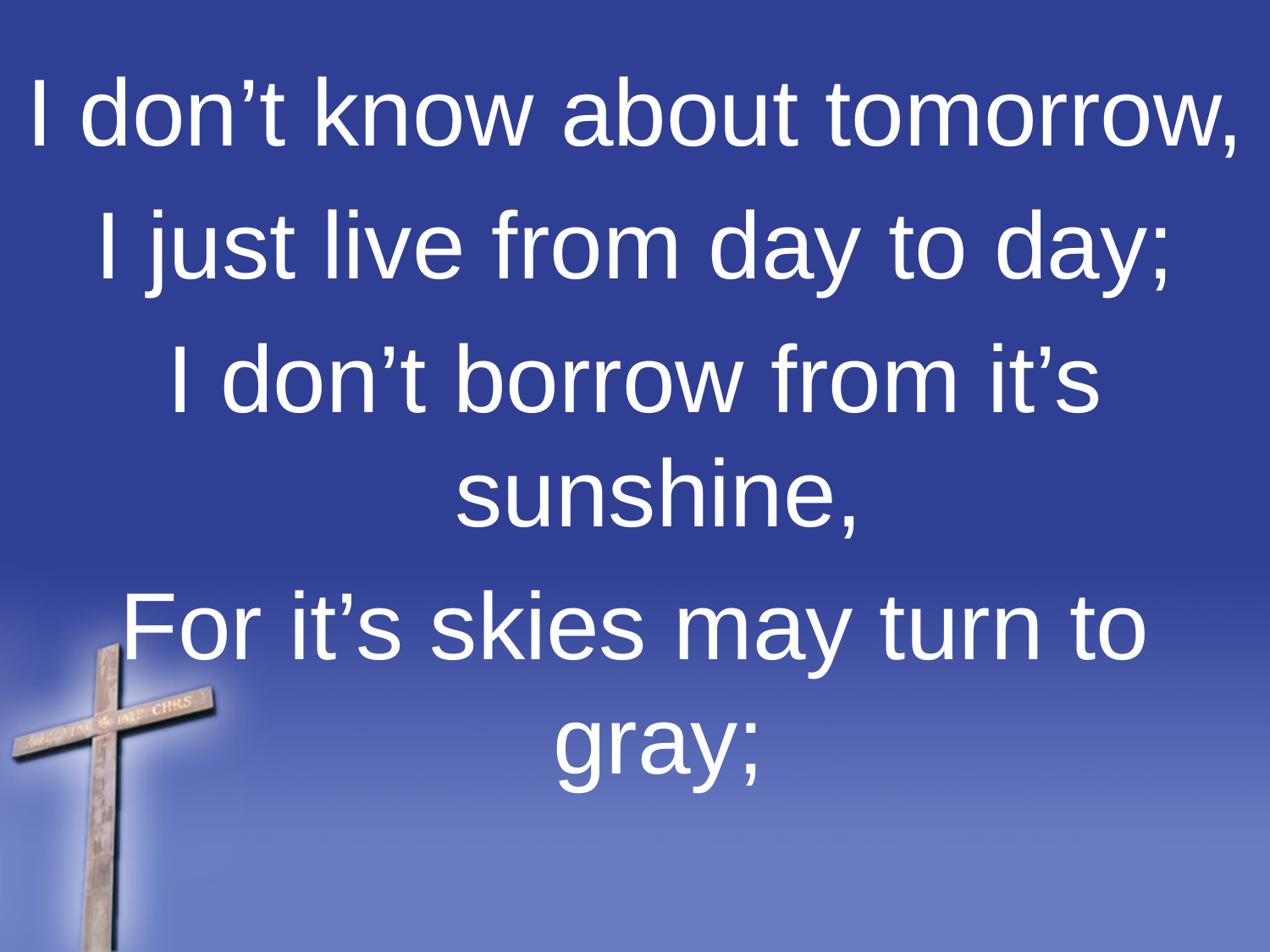

I don’t know about tomorrow,
I just live from day to day;
I don’t borrow from it’s sunshine,
For it’s skies may turn to gray;